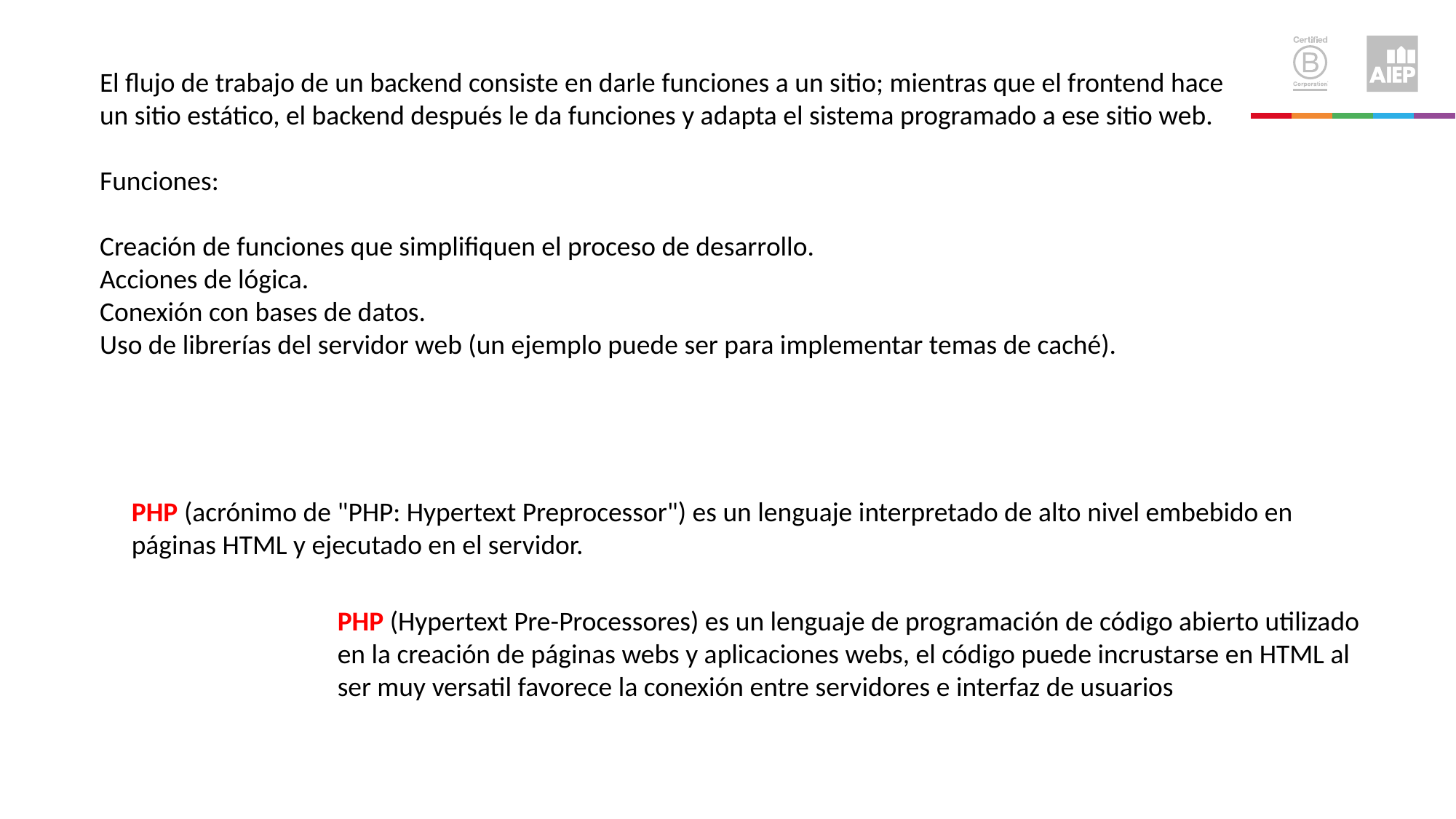

El flujo de trabajo de un backend consiste en darle funciones a un sitio; mientras que el frontend hace un sitio estático, el backend después le da funciones y adapta el sistema programado a ese sitio web.

Funciones:

Creación de funciones que simplifiquen el proceso de desarrollo.
Acciones de lógica.
Conexión con bases de datos.
Uso de librerías del servidor web (un ejemplo puede ser para implementar temas de caché).
PHP (acrónimo de "PHP: Hypertext Preprocessor") es un lenguaje interpretado de alto nivel embebido en páginas HTML y ejecutado en el servidor.
PHP (Hypertext Pre-Processores) es un lenguaje de programación de código abierto utilizado en la creación de páginas webs y aplicaciones webs, el código puede incrustarse en HTML al ser muy versatil favorece la conexión entre servidores e interfaz de usuarios